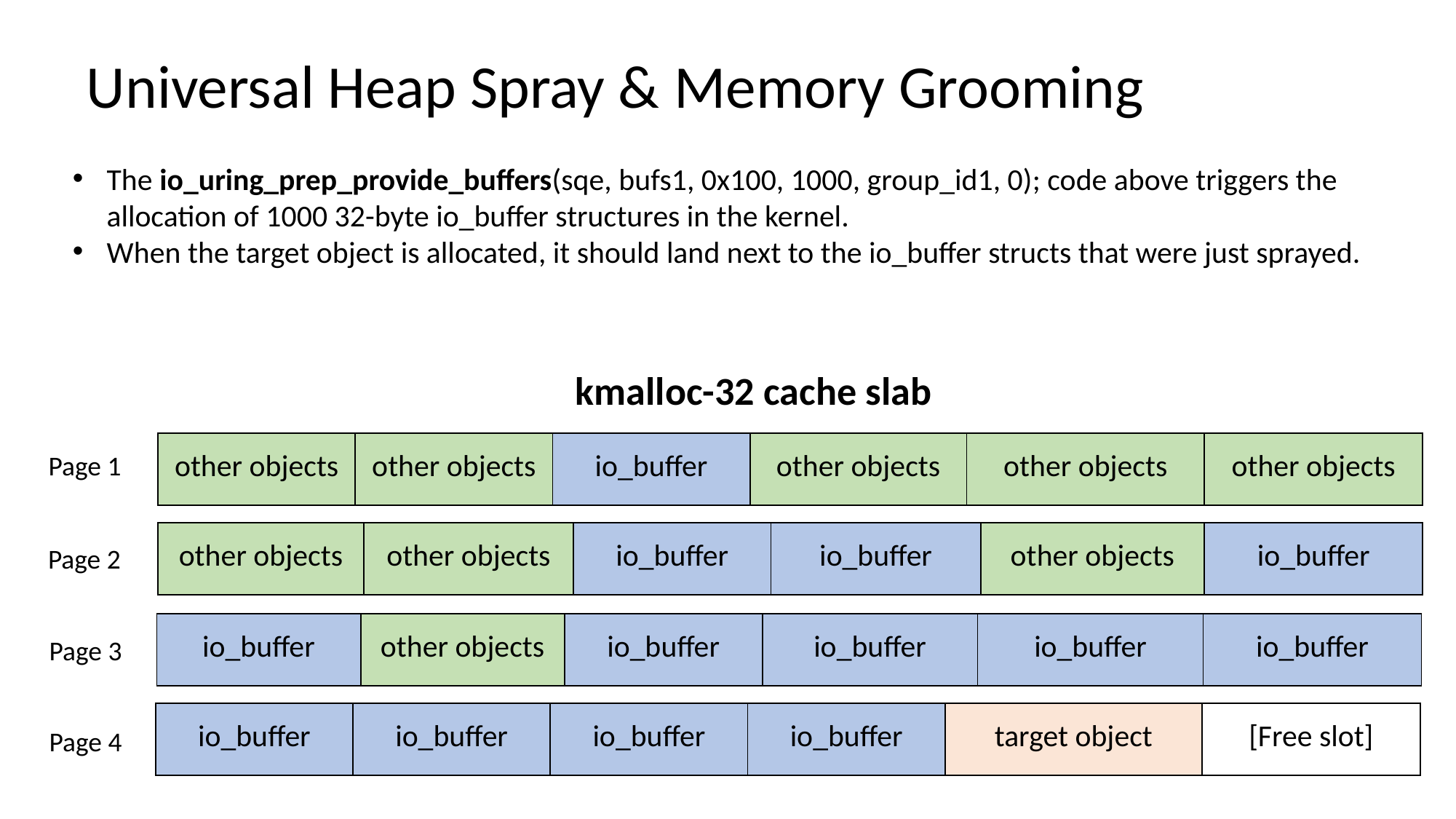

Universal Heap Spray & ‍Memory Grooming ‍
The io_uring_prep_provide_buffers(sqe, bufs1, 0x100, 1000, group_id1, 0); code above triggers the allocation of 1000 32-byte io_buffer structures in the kernel.
When the target object is allocated, it should land next to the io_buffer structs that were just sprayed.
kmalloc-32 cache slab
| other objects | other objects | io\_buffer | other objects | other objects | other objects |
| --- | --- | --- | --- | --- | --- |
Page 1
| other objects | other objects | io\_buffer | io\_buffer | other objects | io\_buffer |
| --- | --- | --- | --- | --- | --- |
Page 2
| io\_buffer | other objects | io\_buffer | io\_buffer | io\_buffer | io\_buffer |
| --- | --- | --- | --- | --- | --- |
Page 3
| io\_buffer | io\_buffer | io\_buffer | io\_buffer | target object | [Free slot] |
| --- | --- | --- | --- | --- | --- |
Page 4